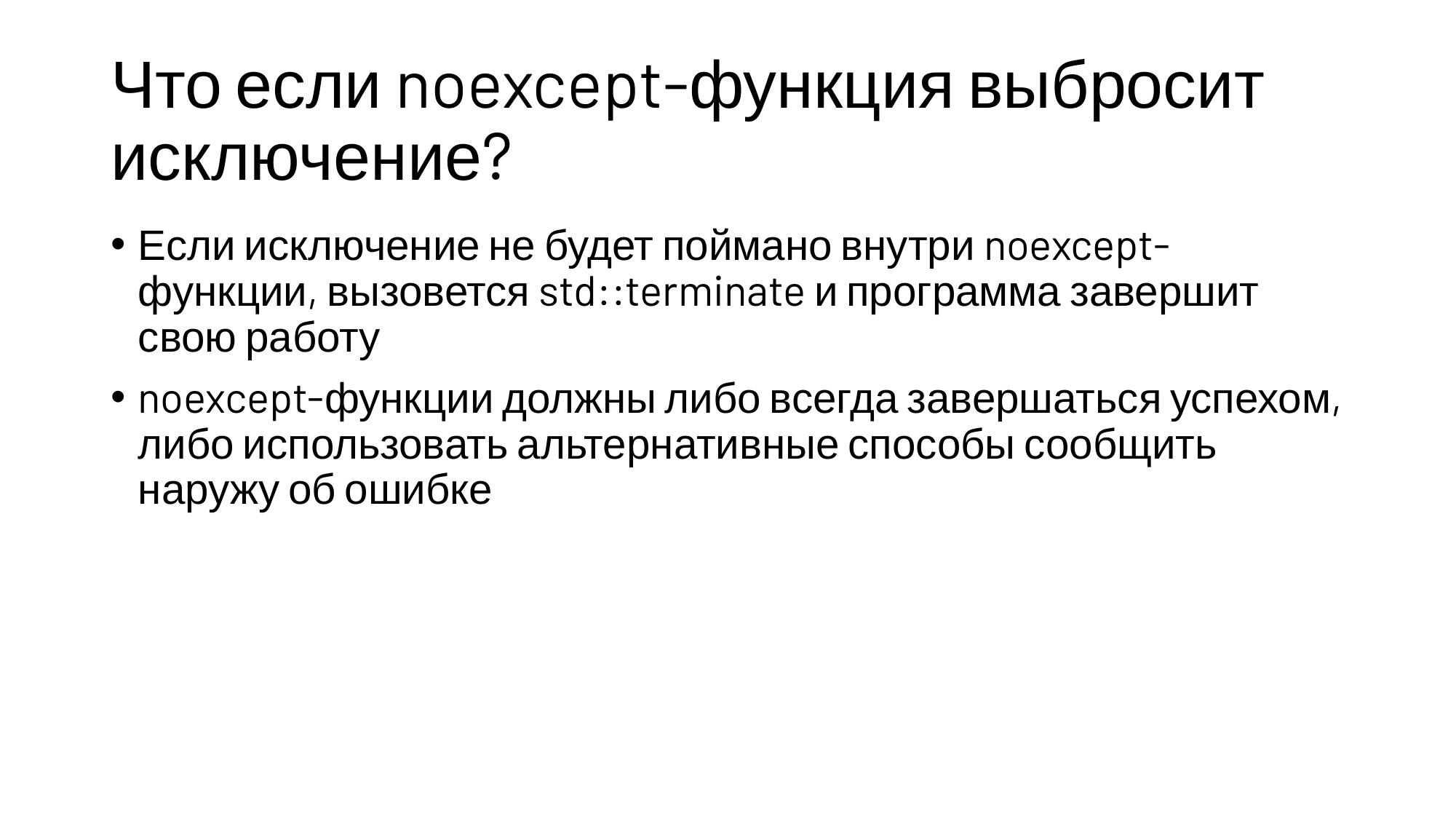

# Что если noexcept-функция выбросит исключение?
Если исключение не будет поймано внутри noexcept-функции, вызовется std::terminate и программа завершит свою работу
noexcept-функции должны либо всегда завершаться успехом, либо использовать альтернативные способы сообщить наружу об ошибке